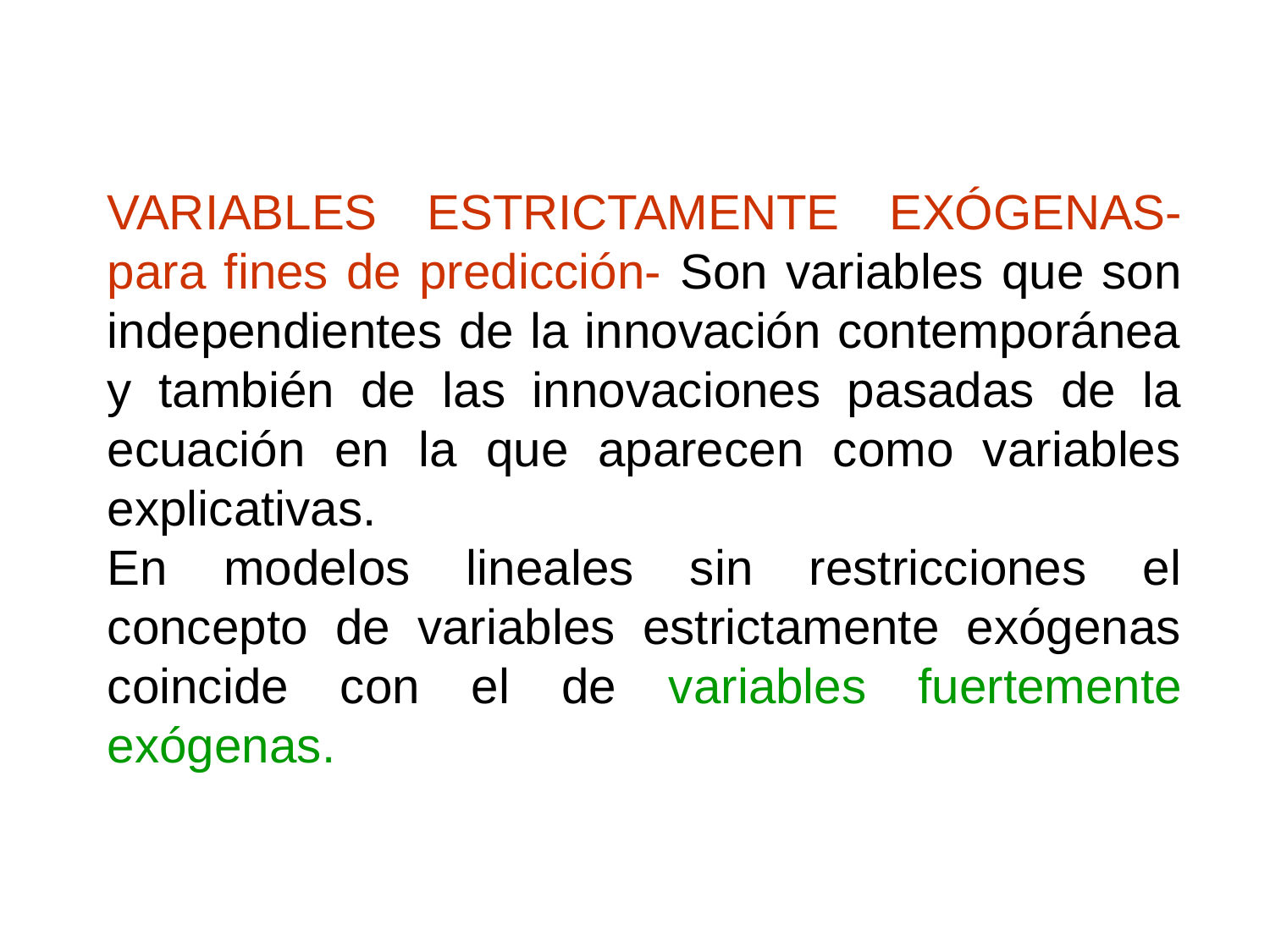

VARIABLES ESTRICTAMENTE EXÓGENAS-para fines de predicción- Son variables que son independientes de la innovación contemporánea y también de las innovaciones pasadas de la ecuación en la que aparecen como variables explicativas.
En modelos lineales sin restricciones el concepto de variables estrictamente exógenas coincide con el de variables fuertemente exógenas.